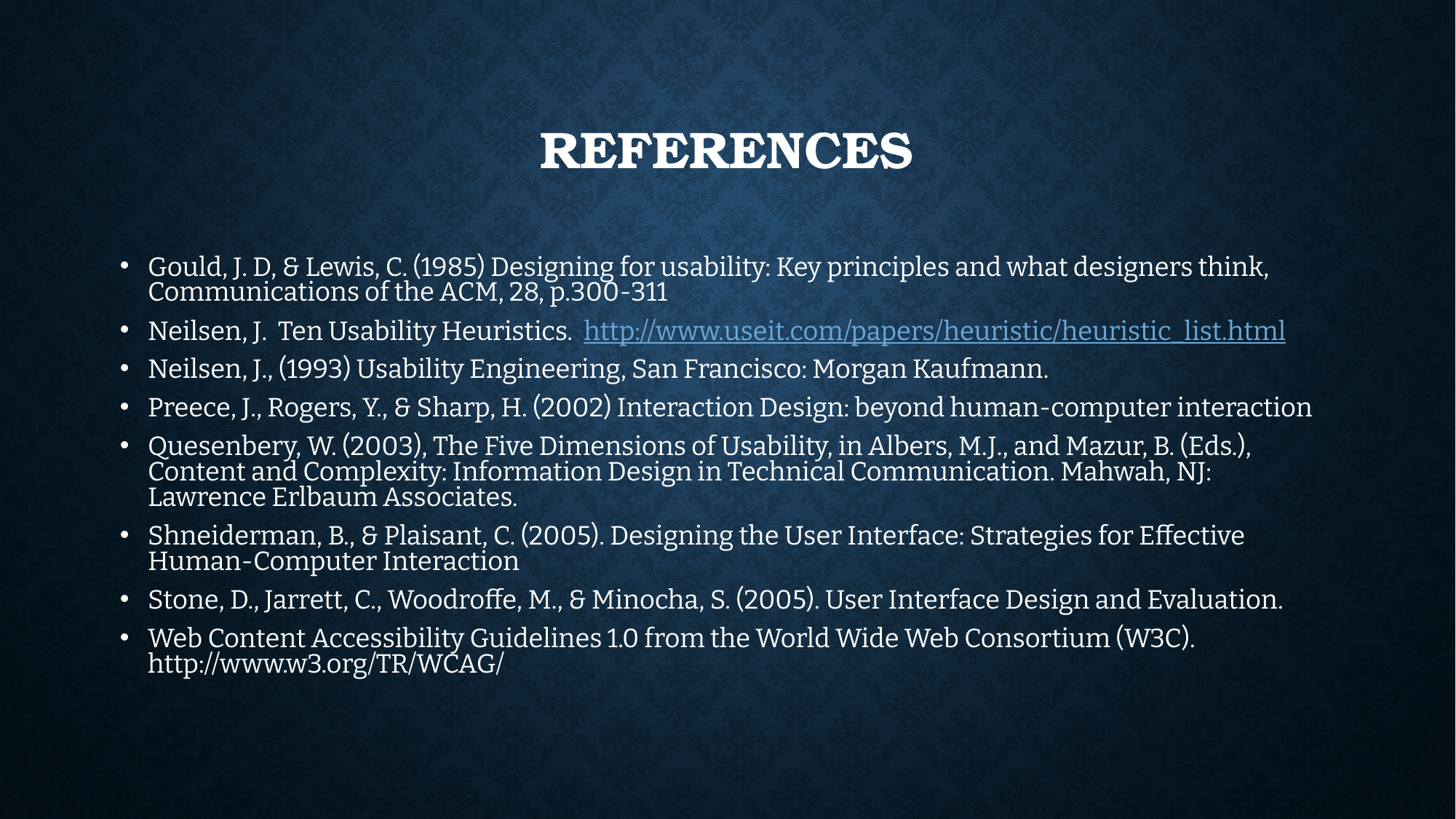

# References
Gould, J. D, & Lewis, C. (1985) Designing for usability: Key principles and what designers think, Communications of the ACM, 28, p.300-311
Neilsen, J.  Ten Usability Heuristics.  http://www.useit.com/papers/heuristic/heuristic_list.html
Neilsen, J., (1993) Usability Engineering, San Francisco: Morgan Kaufmann.
Preece, J., Rogers, Y., & Sharp, H. (2002) Interaction Design: beyond human-computer interaction
Quesenbery, W. (2003), The Five Dimensions of Usability, in Albers, M.J., and Mazur, B. (Eds.), Content and Complexity: Information Design in Technical Communication. Mahwah, NJ: Lawrence Erlbaum Associates.
Shneiderman, B., & Plaisant, C. (2005). Designing the User Interface: Strategies for Effective Human-Computer Interaction
Stone, D., Jarrett, C., Woodroffe, M., & Minocha, S. (2005). User Interface Design and Evaluation.
Web Content Accessibility Guidelines 1.0 from the World Wide Web Consortium (W3C).   http://www.w3.org/TR/WCAG/